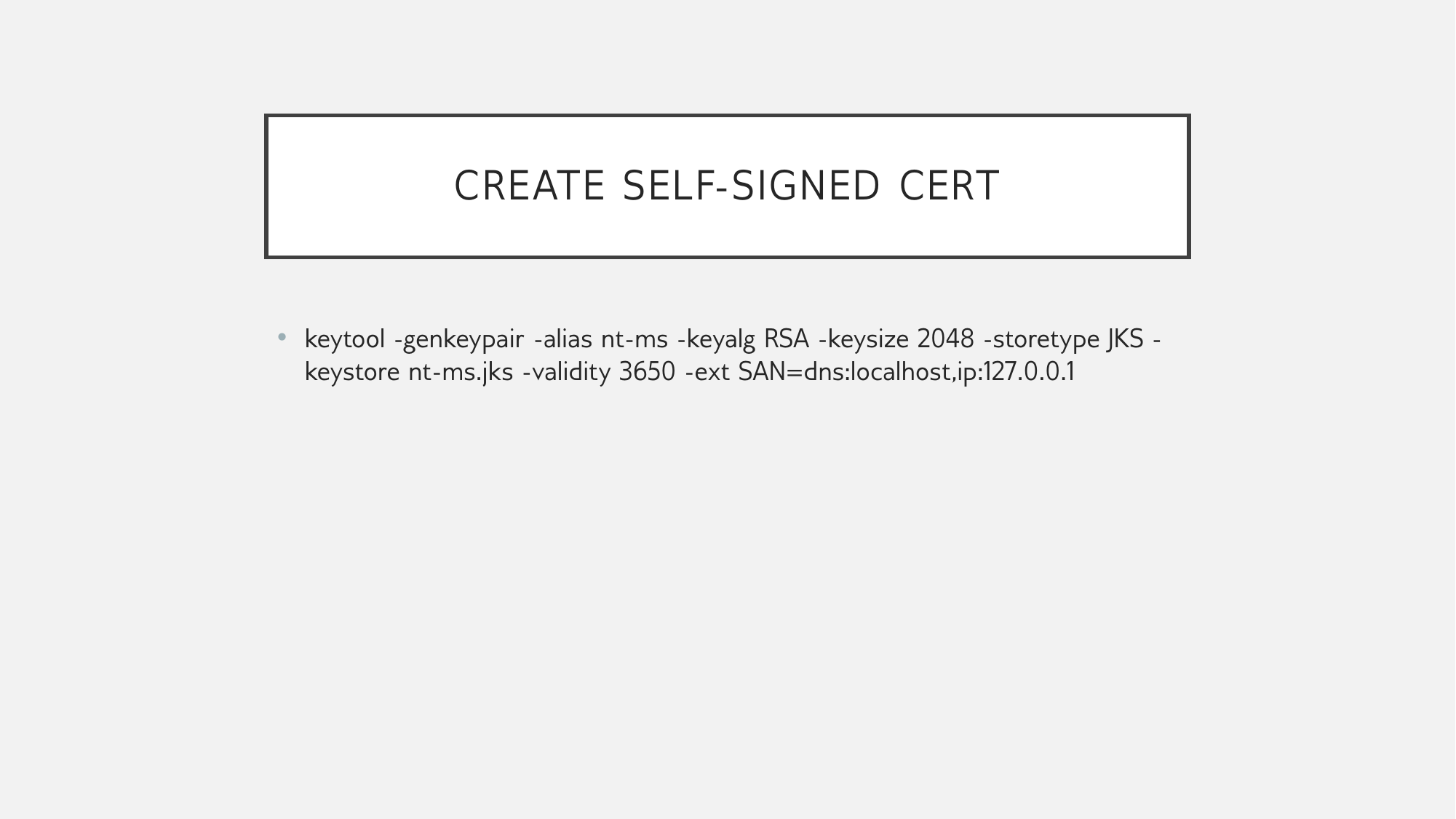

# Create self-signed cert
keytool -genkeypair -alias nt-ms -keyalg RSA -keysize 2048 -storetype JKS -keystore nt-ms.jks -validity 3650 -ext SAN=dns:localhost,ip:127.0.0.1